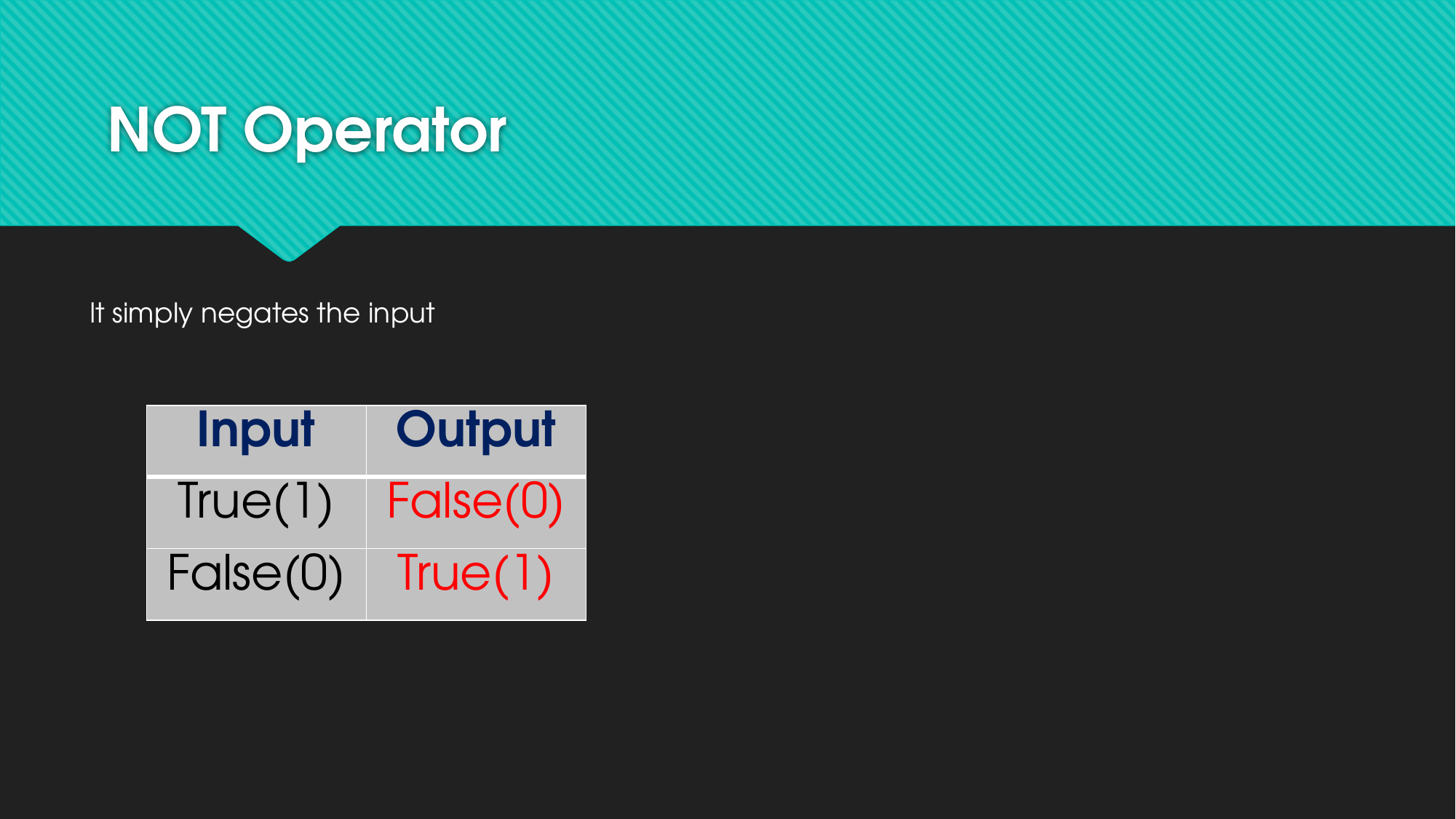

# NOT Operator
It simply negates the input
| Input | Output |
| --- | --- |
| True(1) | False(0) |
| False(0) | True(1) |